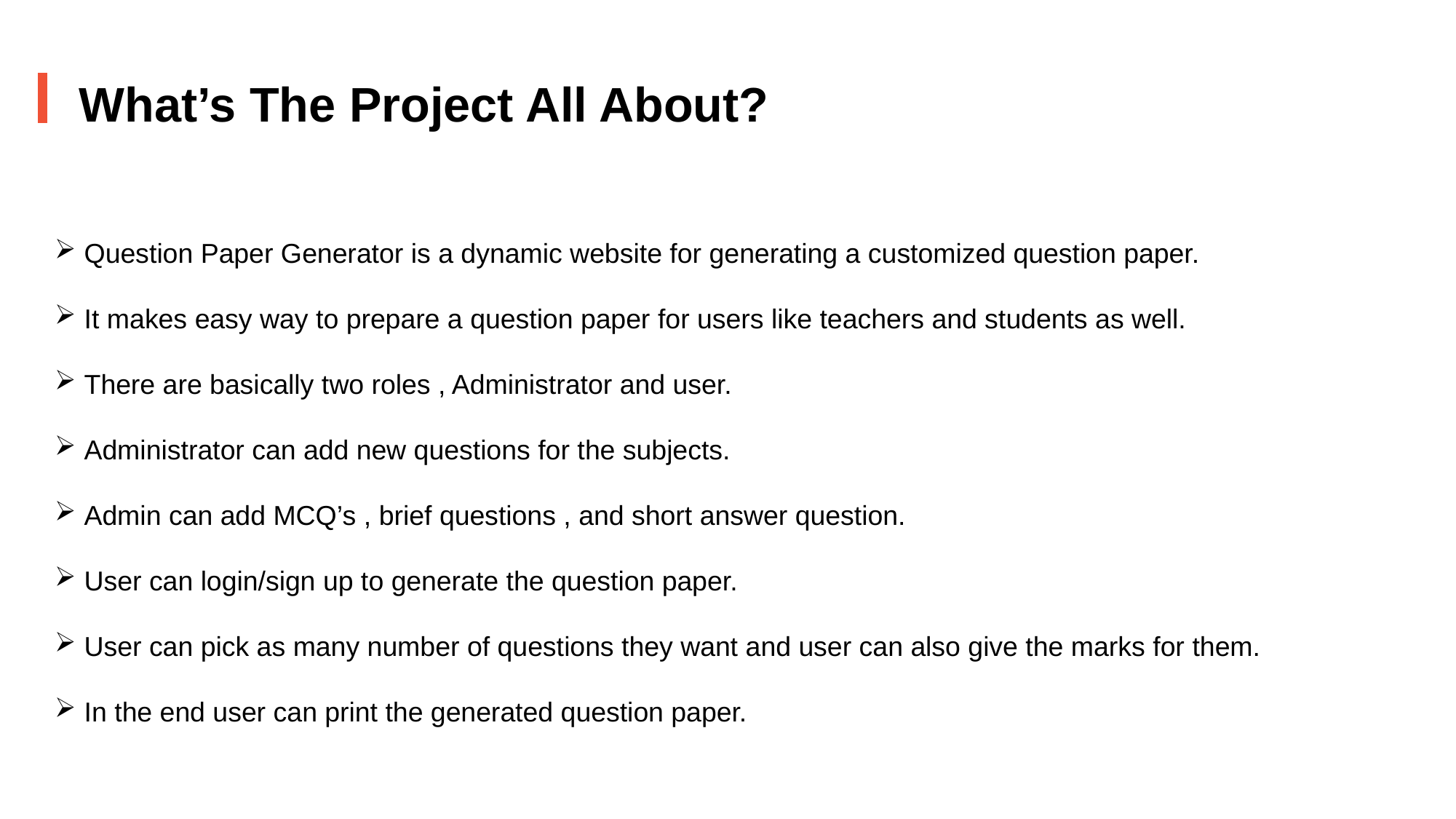

What’s The Project All About?

 Question Paper Generator is a dynamic website for generating a customized question paper.
 It makes easy way to prepare a question paper for users like teachers and students as well.
 There are basically two roles , Administrator and user.
 Administrator can add new questions for the subjects.
 Admin can add MCQ’s , brief questions , and short answer question.
 User can login/sign up to generate the question paper.
 User can pick as many number of questions they want and user can also give the marks for them.
 In the end user can print the generated question paper.